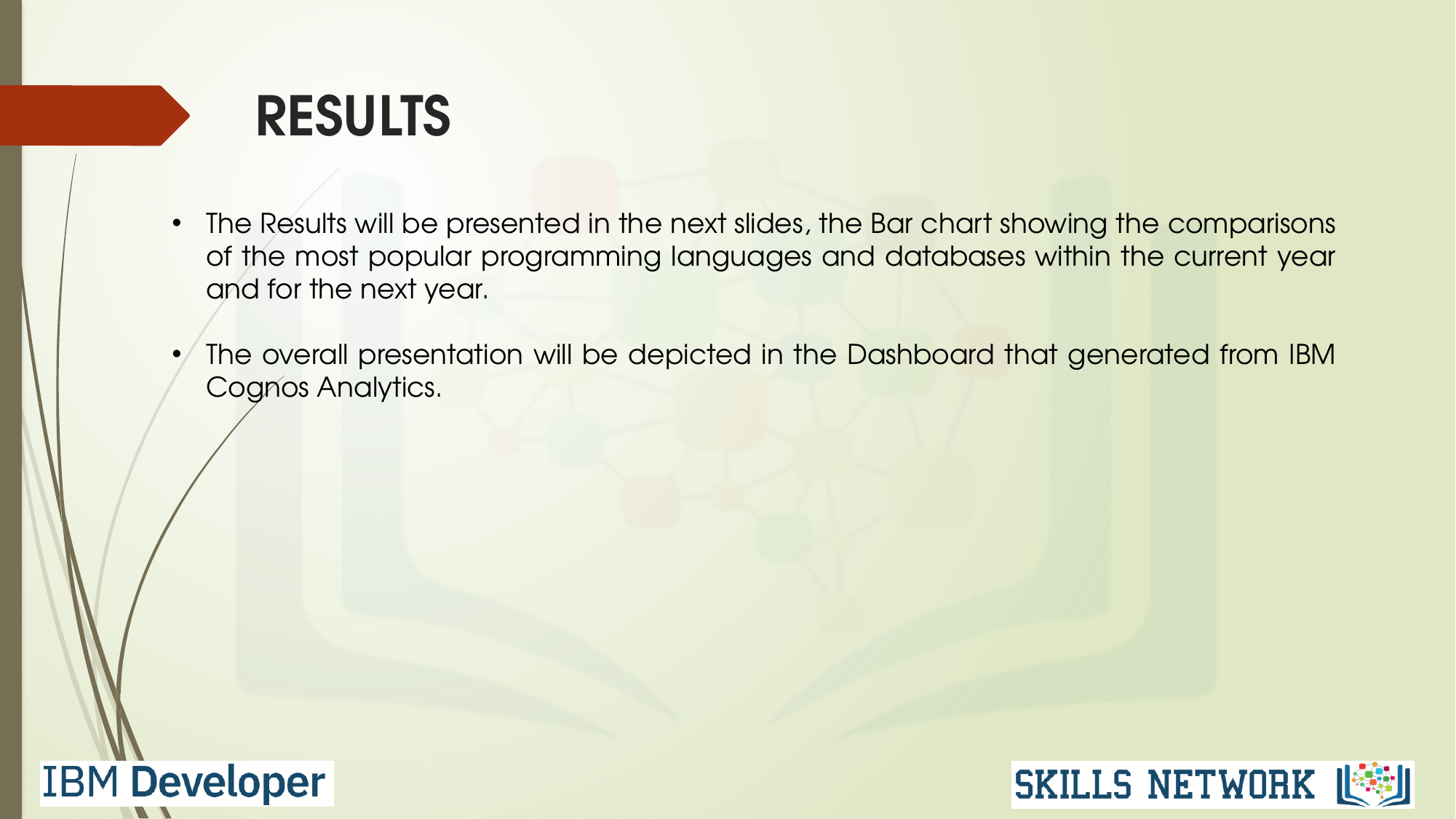

# RESULTS

The Results will be presented in the next slides, the Bar chart showing the comparisons of the most popular programming languages and databases within the current year and for the next year.

The overall presentation will be depicted in the Dashboard that generated from IBM Cognos Analytics.